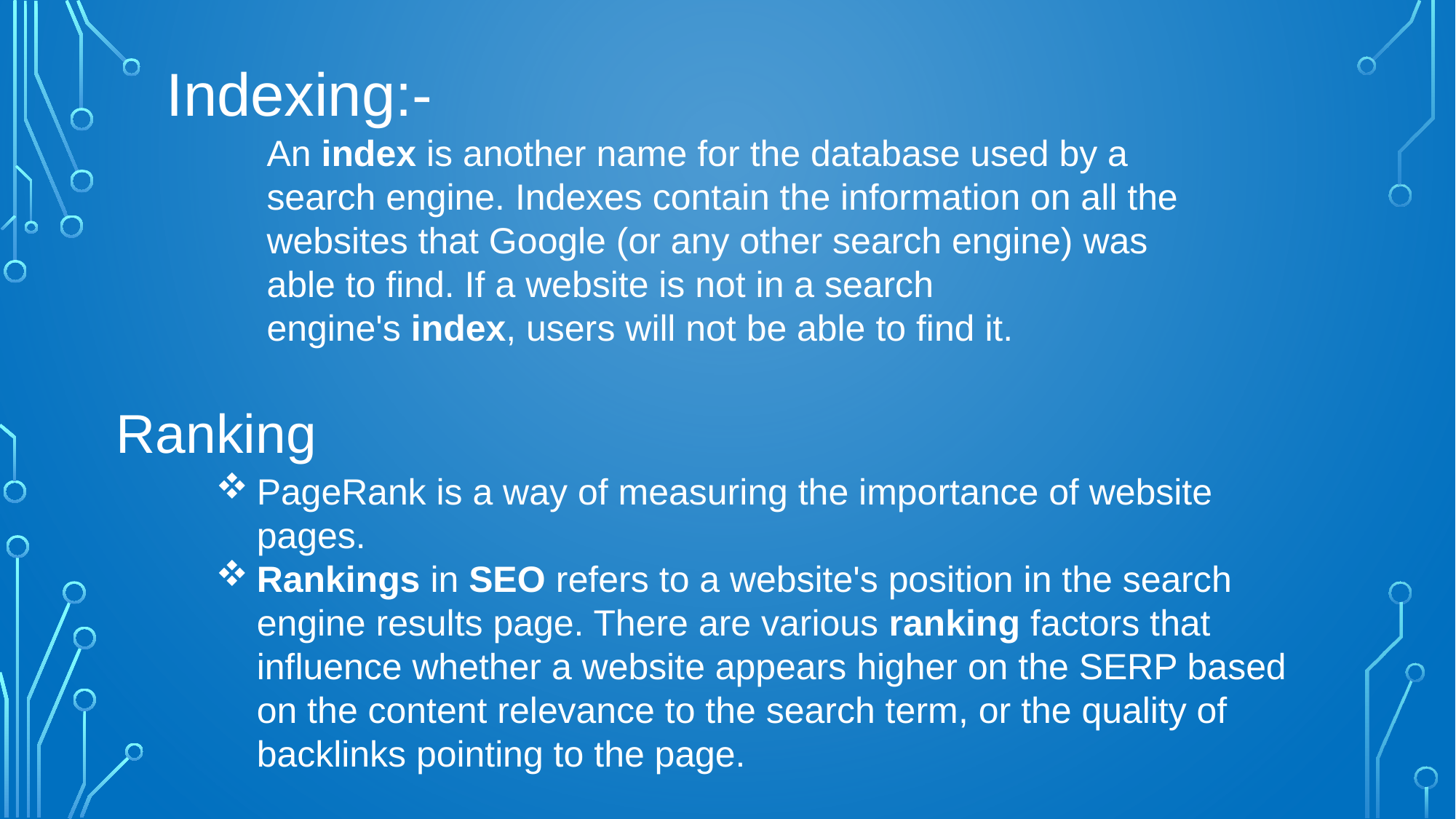

Indexing:-
An index is another name for the database used by a search engine. Indexes contain the information on all the websites that Google (or any other search engine) was able to find. If a website is not in a search engine's index, users will not be able to find it.
Ranking
PageRank is a way of measuring the importance of website pages.
Rankings in SEO refers to a website's position in the search engine results page. There are various ranking factors that influence whether a website appears higher on the SERP based on the content relevance to the search term, or the quality of backlinks pointing to the page.